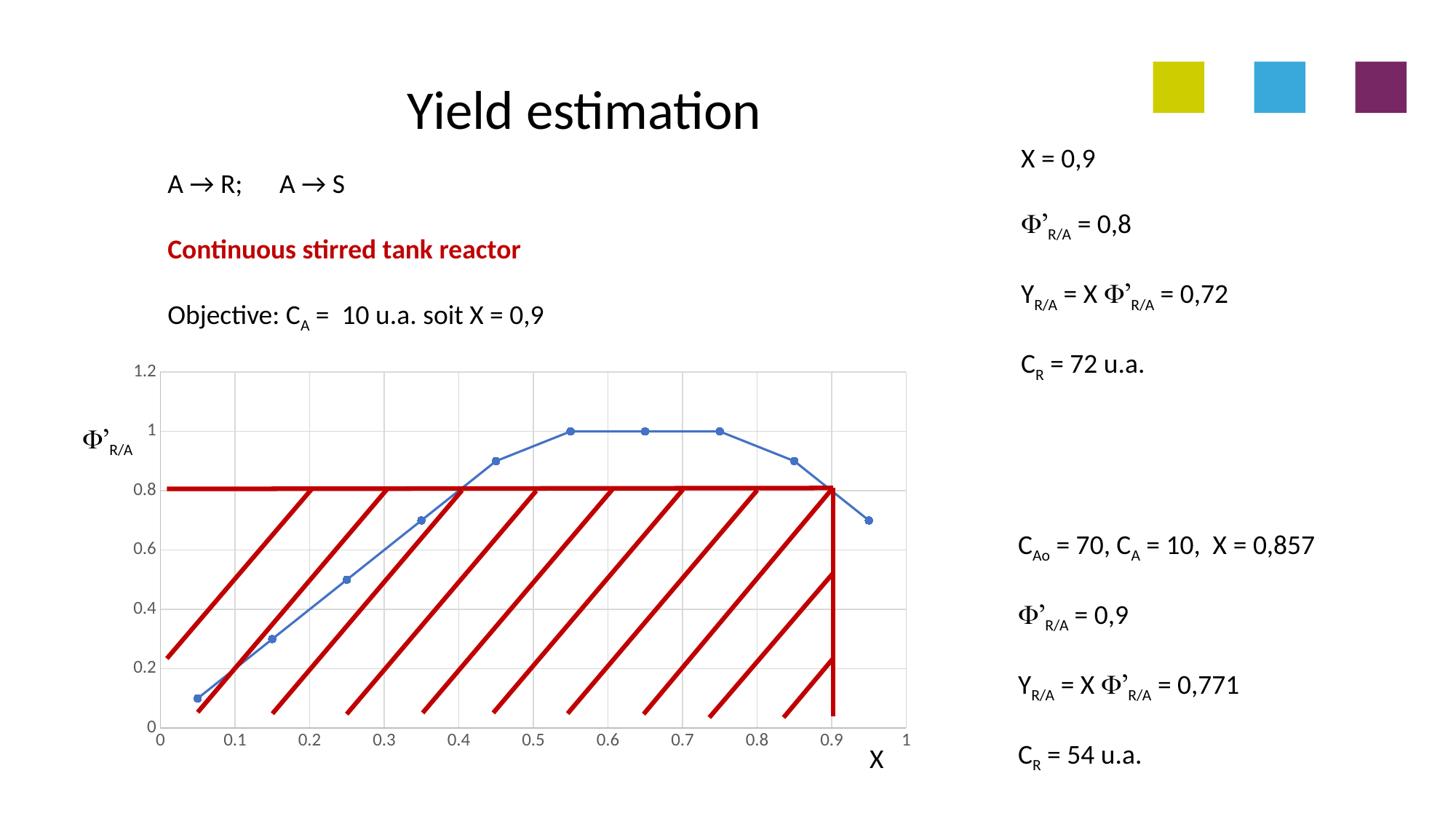

# Yield estimation

X = 0,9

Φ’R/A = 0,8

YR/A = X Φ’R/A = 0,72

CR = 72 u.a.
A → R;      A → S

Continuous stirred tank reactor

Objective: CA =  10 u.a. soit X = 0,9

### Chart

| Category | Valeur des Y |
|---|---|
Φ’R/A

CAo = 70, CA = 10,  X = 0,857

Φ’R/A = 0,9

YR/A = X Φ’R/A = 0,771

CR = 54 u.a.
X